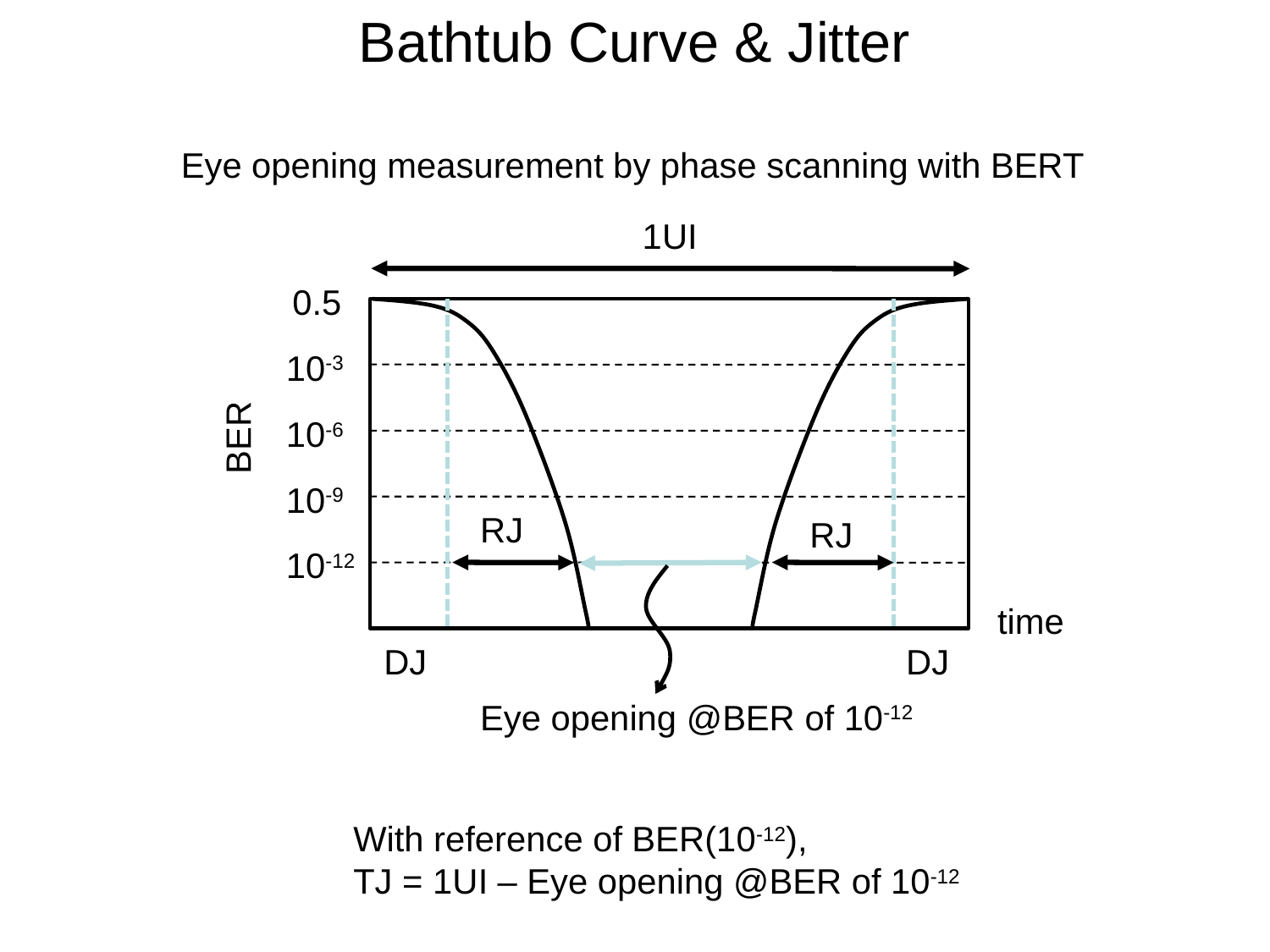

Bathtub Curve & Jitter
Eye opening measurement by phase scanning with BERT
1UI
0.5

10-3
BER
10-6
10-9
RJ
RJ
10-12

time
DJ
DJ
Eye opening @BER of 10-12
With reference of BER(10-12),
TJ = 1UI – Eye opening @BER of 10-12